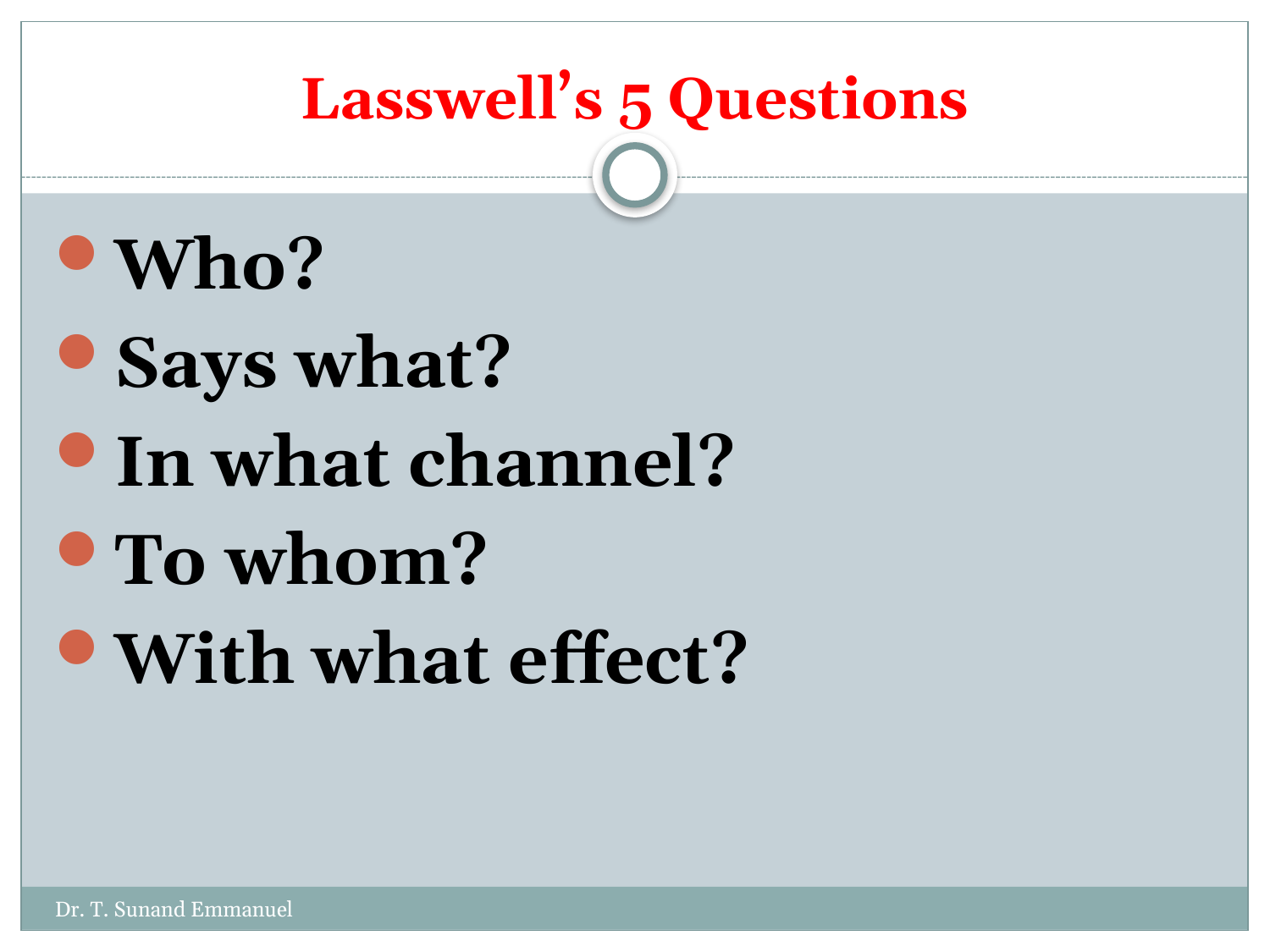

# Lasswell’s 5 Questions
Who?
Says what?
In what channel?
To whom?
With what effect?
Dr. T. Sunand Emmanuel